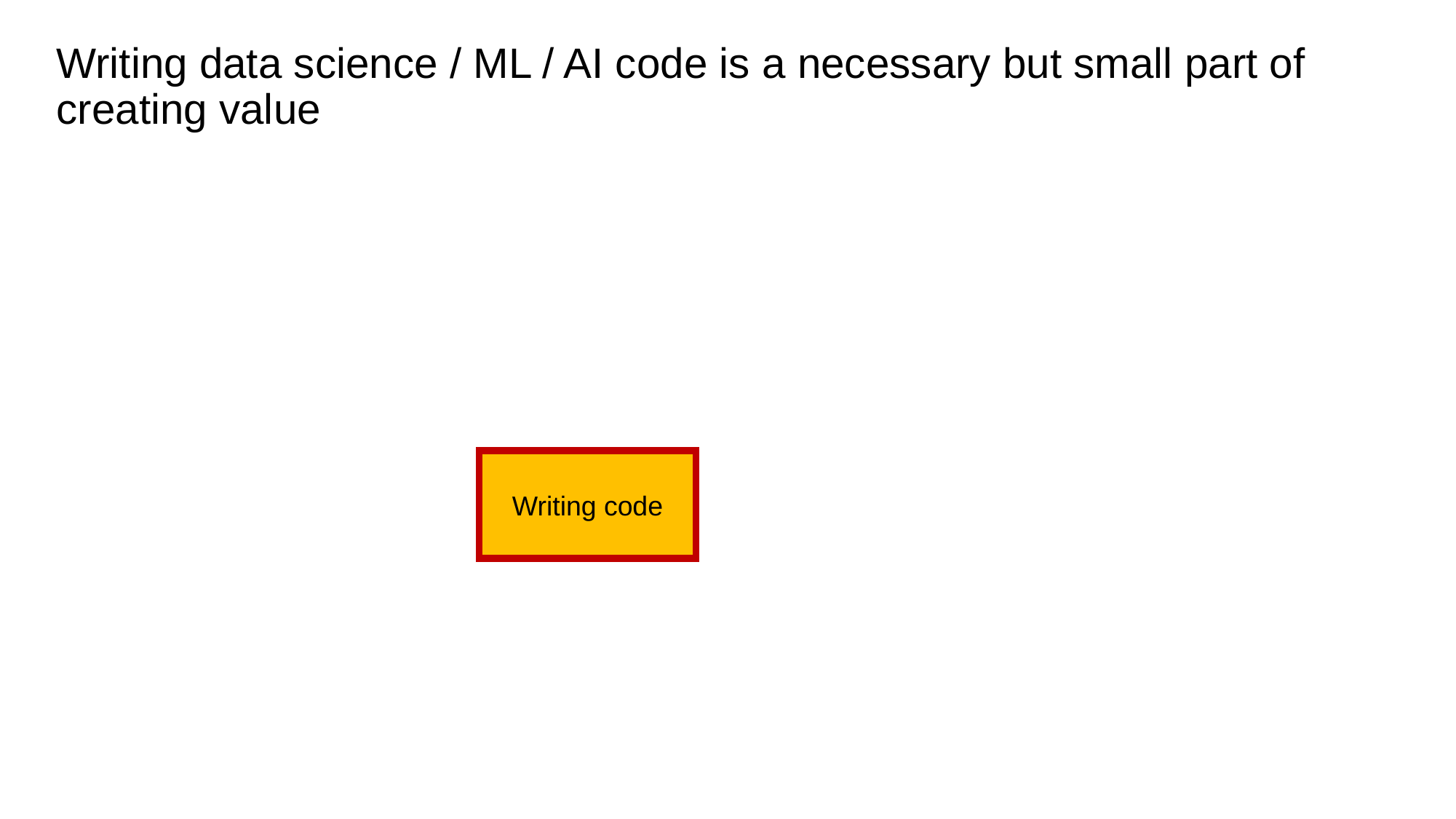

# Writing data science / ML / AI code is a necessary but small part of creating value
Writing code